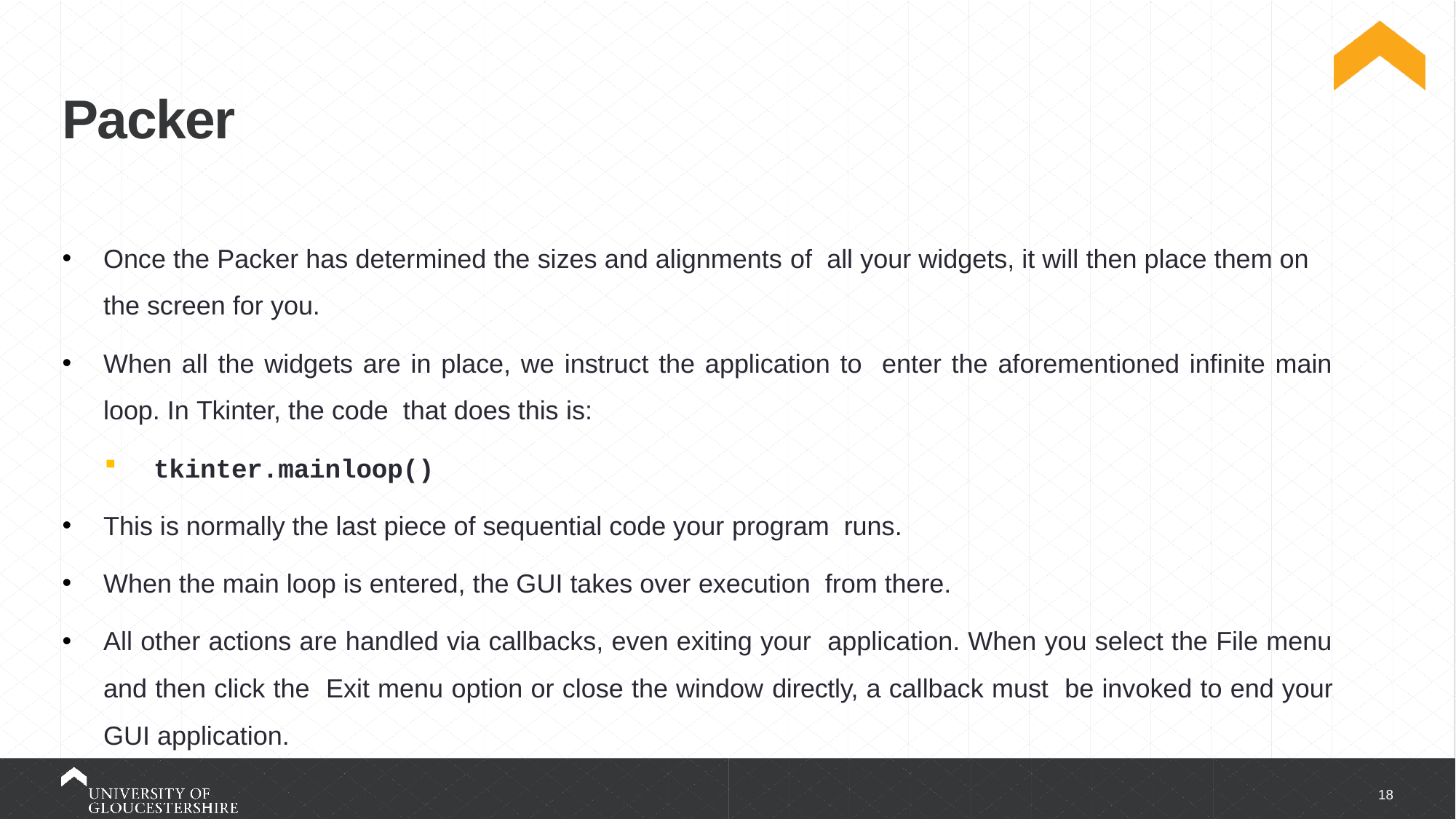

Packer
Once the Packer has determined the sizes and alignments of  all your widgets, it will then place them on the screen for you.
When all the widgets are in place, we instruct the application to  enter the aforementioned infinite main loop. In Tkinter, the code  that does this is:
tkinter.mainloop()
This is normally the last piece of sequential code your program  runs.
When the main loop is entered, the GUI takes over execution  from there.
All other actions are handled via callbacks, even exiting your  application. When you select the File menu and then click the  Exit menu option or close the window directly, a callback must  be invoked to end your GUI application.